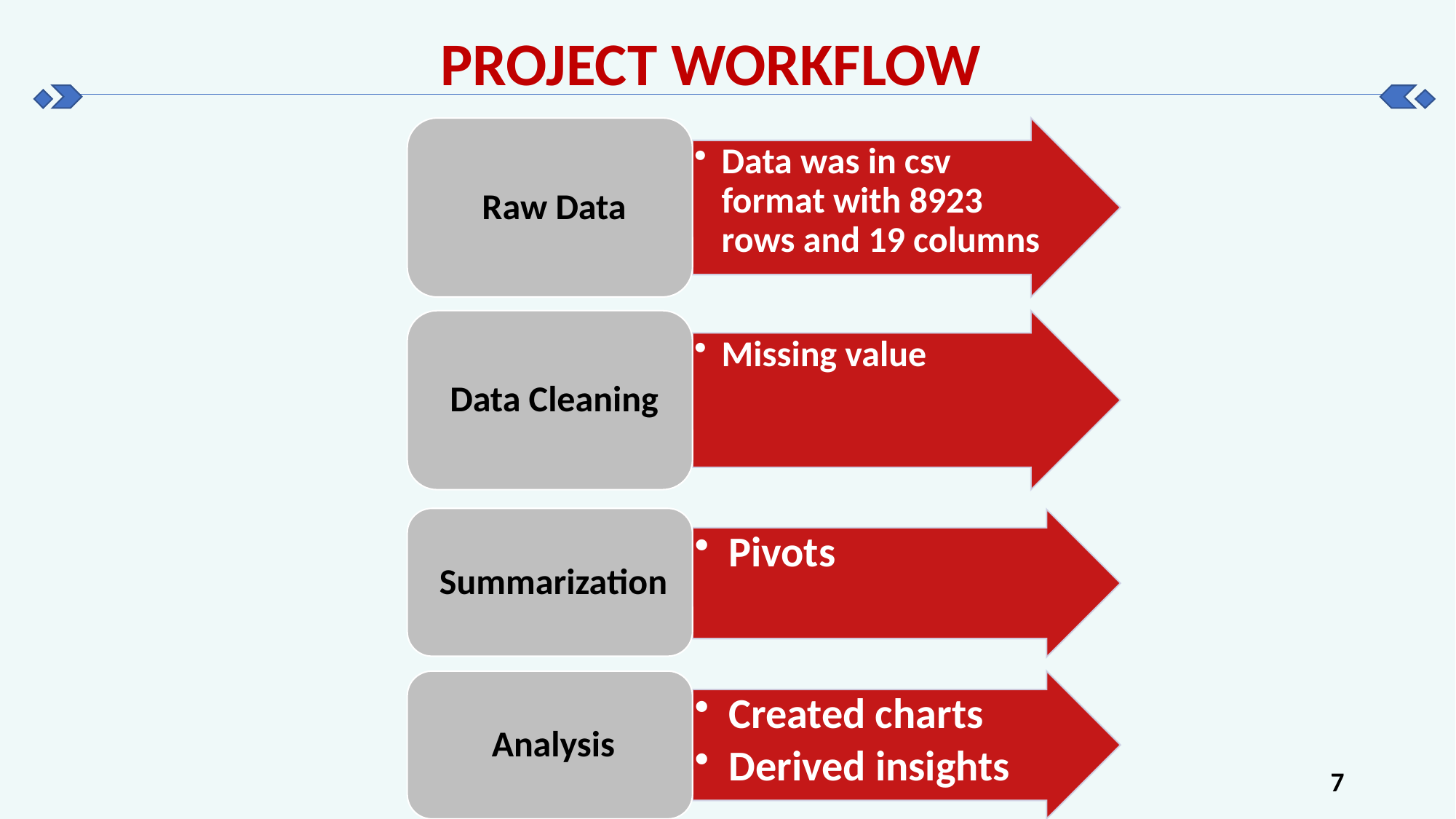

PROJECT WORKFLOW

Data was in csv format with 8923 rows and 19 columns
Raw Data
Missing value
Data Cleaning
Pivots
Summarization
Created charts
Derived insights
Analysis
7